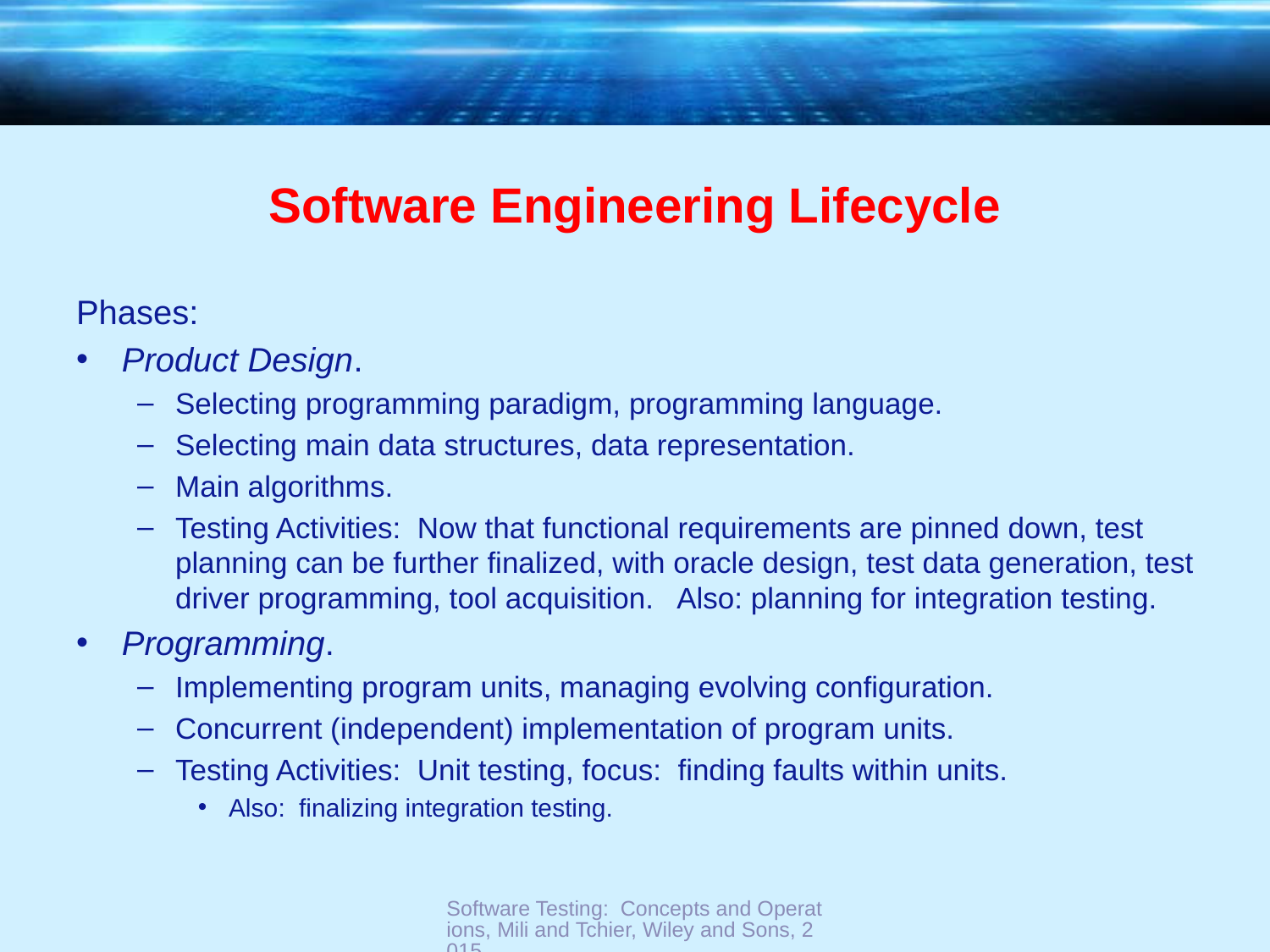

# Software Engineering Lifecycle
Phases:
Product Design.
Selecting programming paradigm, programming language.
Selecting main data structures, data representation.
Main algorithms.
Testing Activities:  Now that functional requirements are pinned down, test planning can be further finalized, with oracle design, test data generation, test driver programming, tool acquisition.   Also: planning for integration testing.
Programming.
Implementing program units, managing evolving configuration.
Concurrent (independent) implementation of program units.
Testing Activities:  Unit testing, focus:  finding faults within units.
Also:  finalizing integration testing.
Software Testing:  Concepts and Operations, Mili and Tchier, Wiley and Sons, 2015